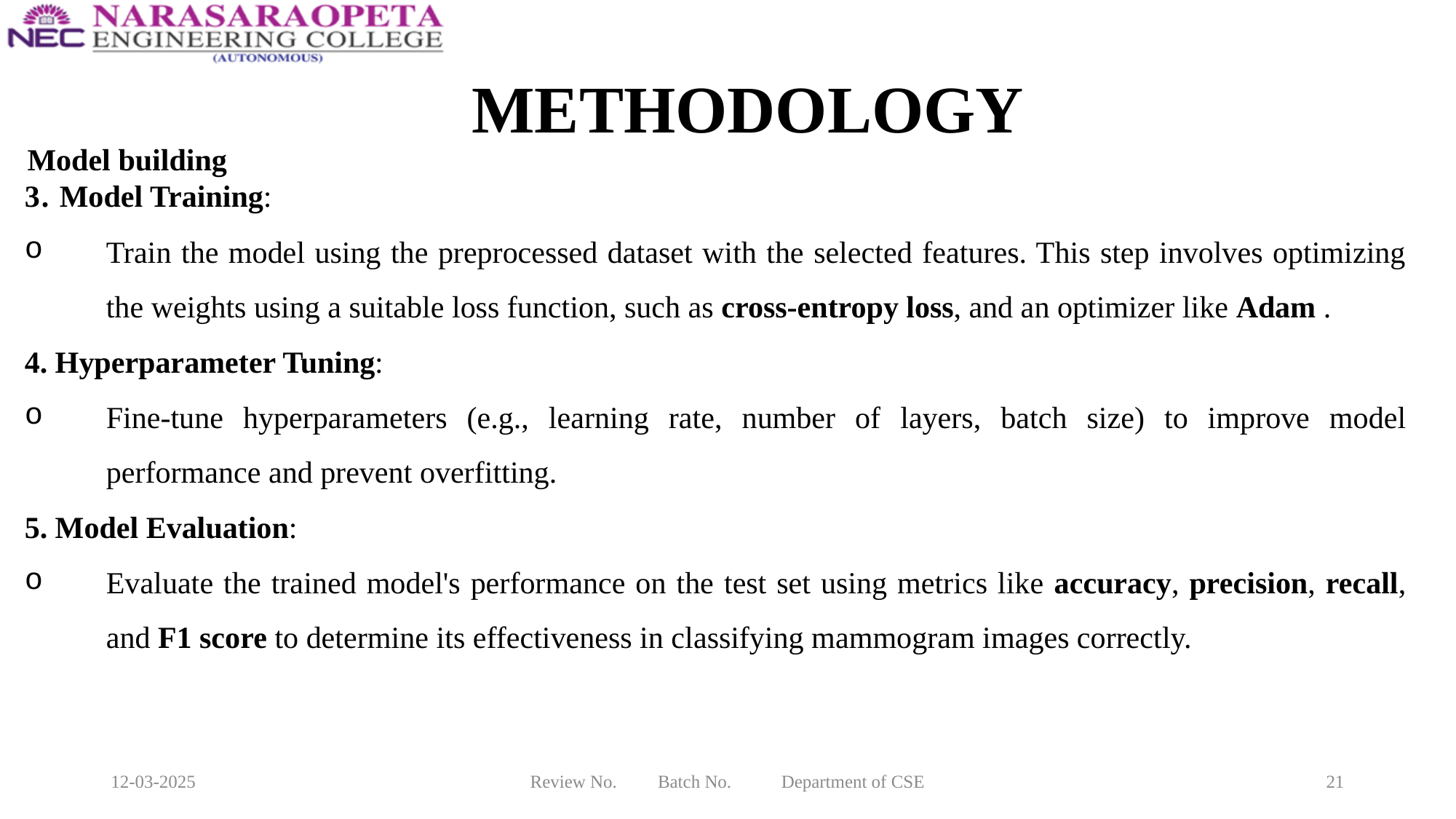

# METHODOLOGY
 Model building
3. Model Training:
Train the model using the preprocessed dataset with the selected features. This step involves optimizing the weights using a suitable loss function, such as cross-entropy loss, and an optimizer like Adam .
4. Hyperparameter Tuning:
Fine-tune hyperparameters (e.g., learning rate, number of layers, batch size) to improve model performance and prevent overfitting.
5. Model Evaluation:
Evaluate the trained model's performance on the test set using metrics like accuracy, precision, recall, and F1 score to determine its effectiveness in classifying mammogram images correctly.

12-03-2025
Review No.         Batch No.           Department of CSE
21